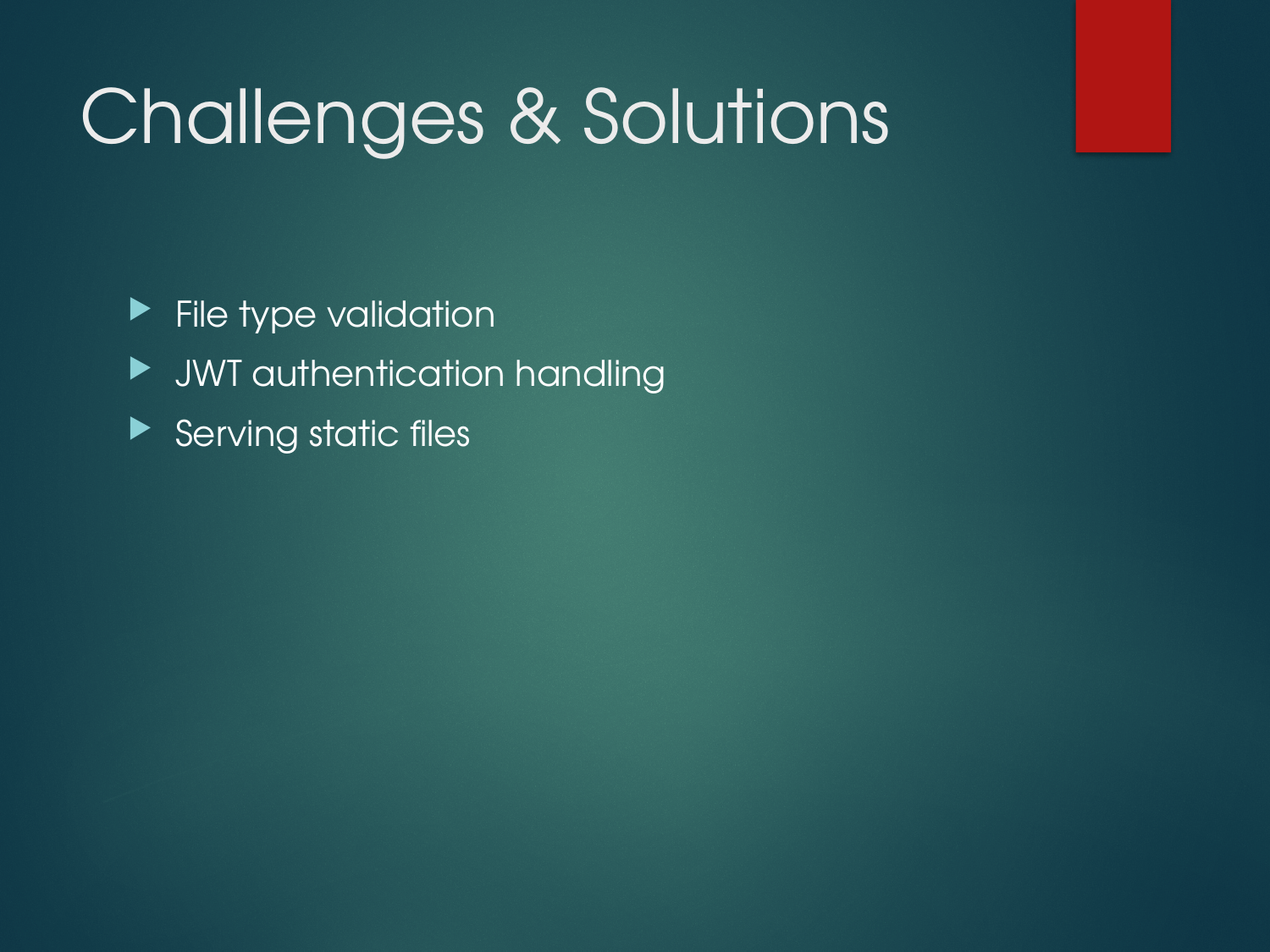

# Challenges & Solutions
File type validation
JWT authentication handling
Serving static files